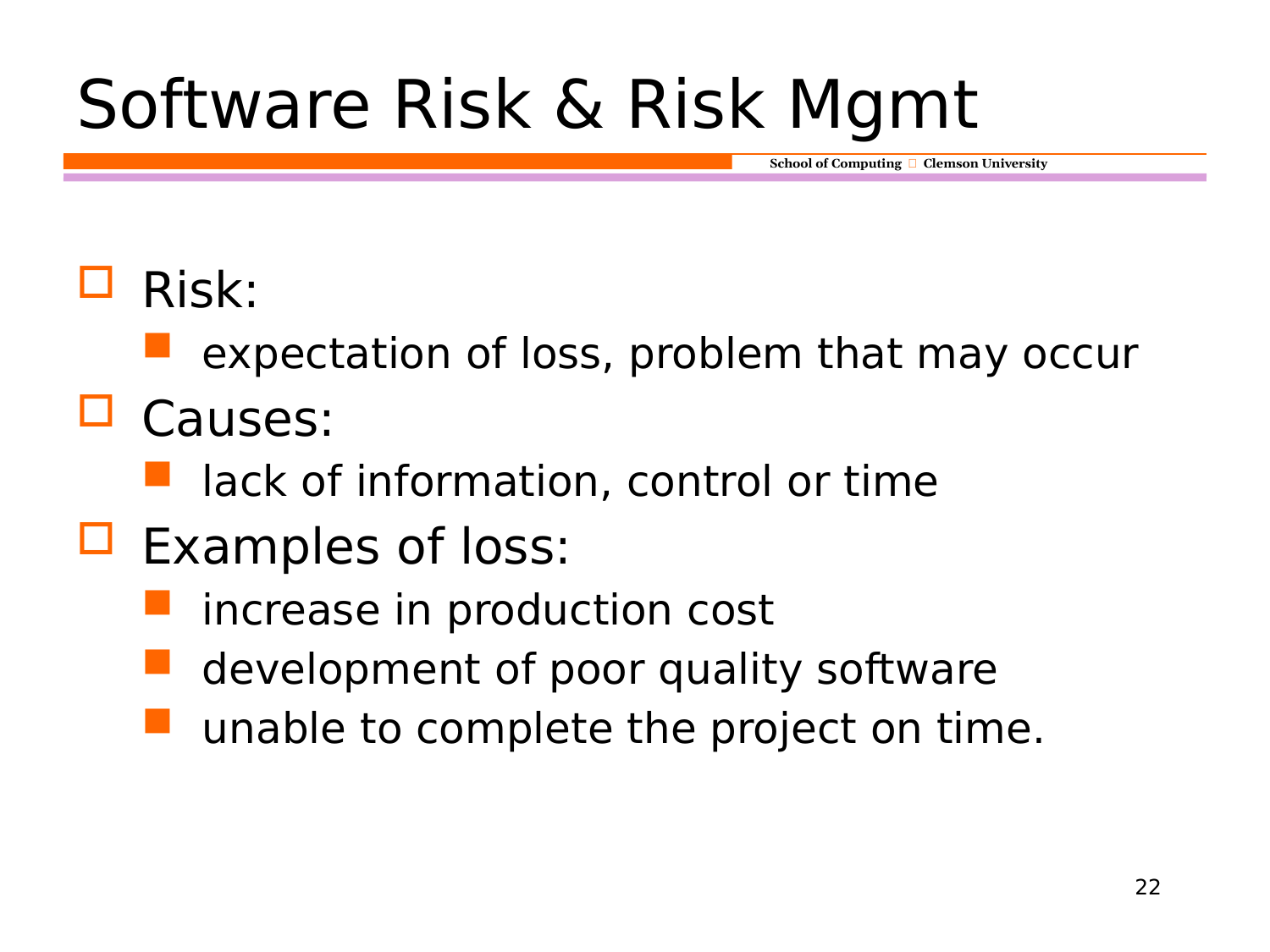

# Software Risk & Risk Mgmt
Risk:
expectation of loss, problem that may occur
Causes:
lack of information, control or time
Examples of loss:
increase in production cost
development of poor quality software
unable to complete the project on time.
22